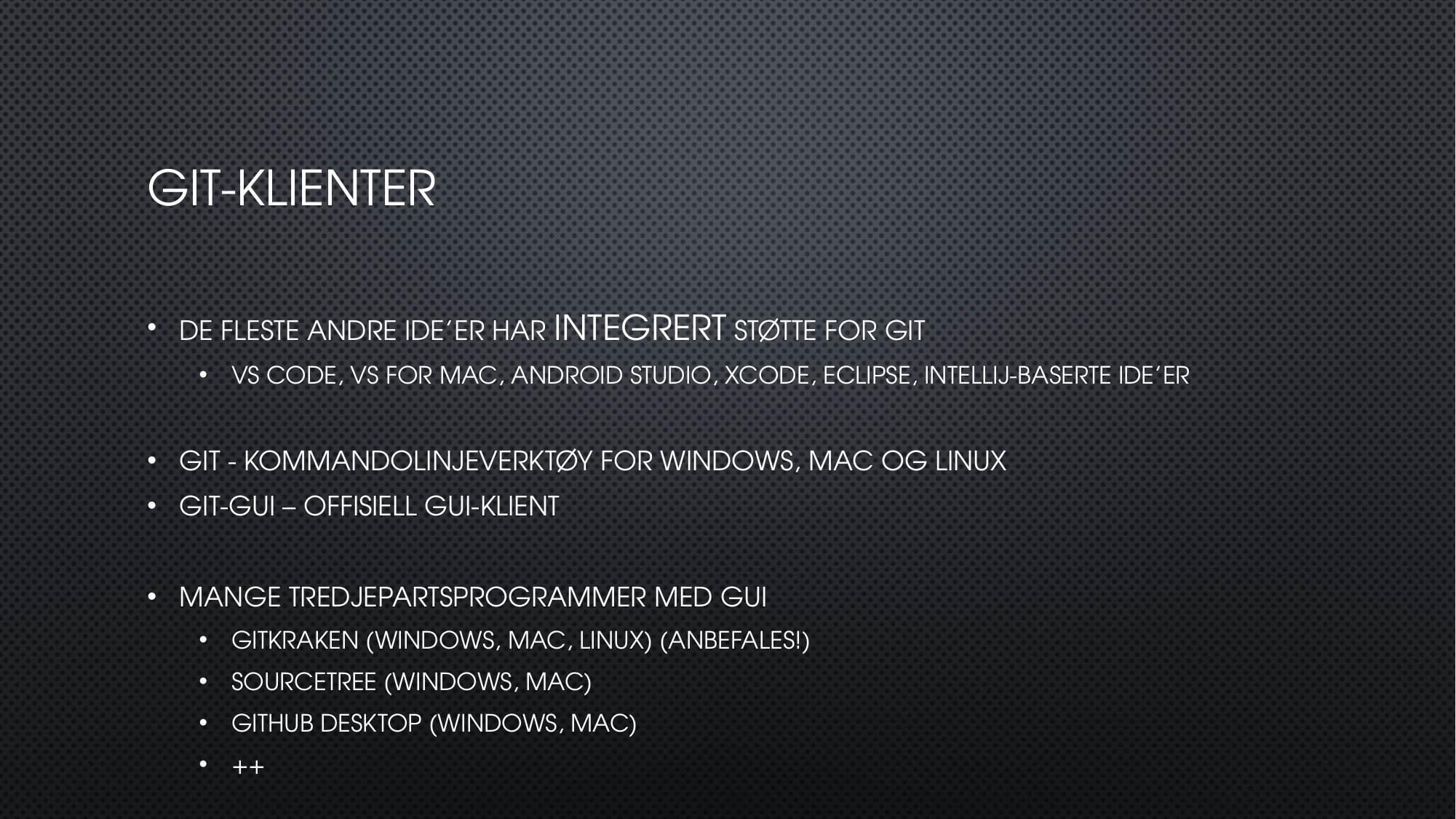

# Git-klienter
De fleste andre IDE’er har integrert støtte for Git
VS Code, VS for Mac, Android Studio, Xcode, Eclipse, IntelliJ-baserte IDE’er

git - kommandolinjeverktøy for Windows, Mac og Linux
git-gui – offisiell GUI-klient

Mange tredjepartsprogrammer med GUI
GitKraken (Windows, Mac, Linux) (ANBEFALES!)
SourceTree (Windows, Mac)
GitHub Desktop (Windows, Mac)
++